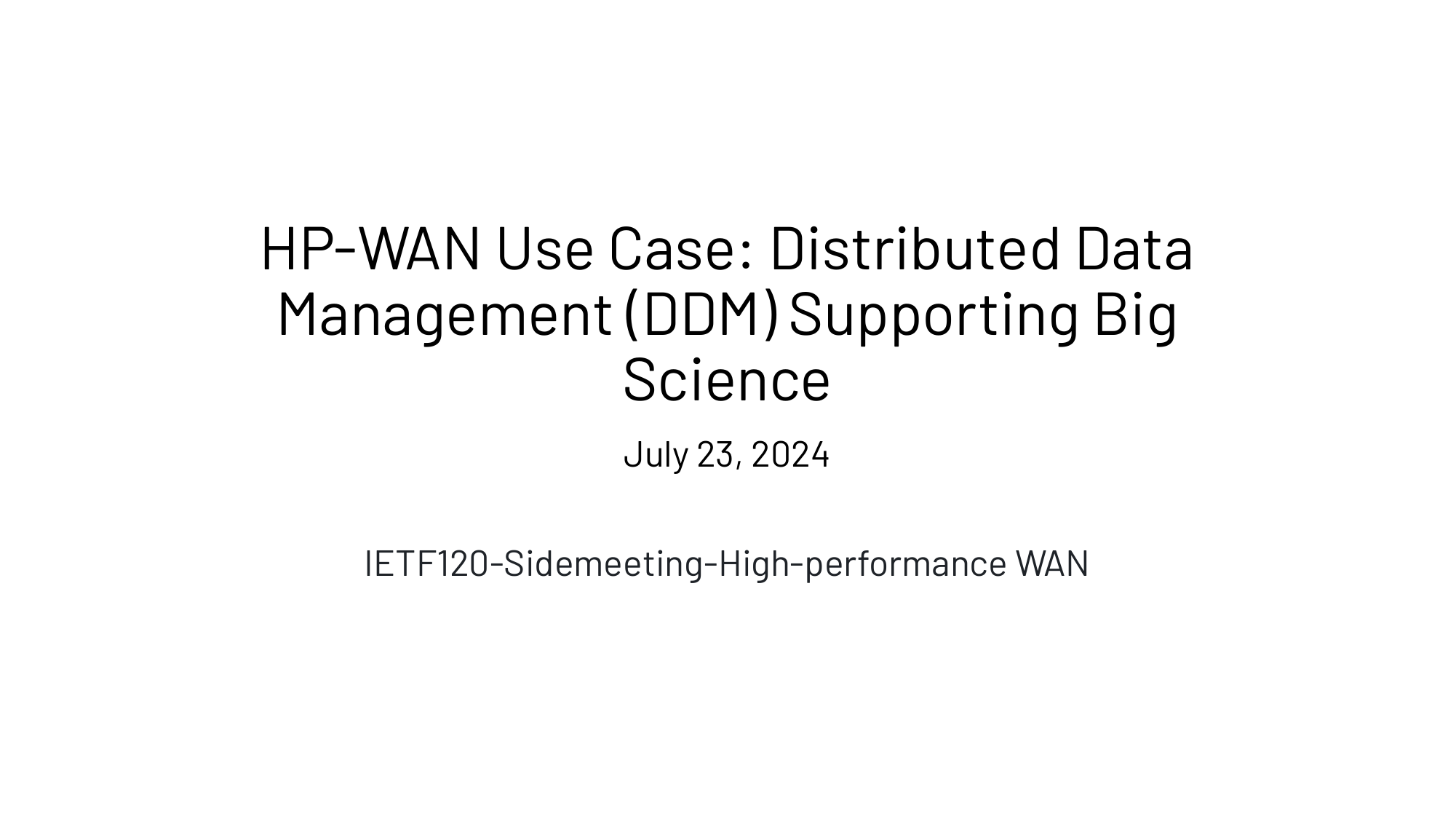

# HP-WAN Use Case: Distributed Data Management (DDM) Supporting Big Science
July 23, 2024

IETF120-Sidemeeting-High-performance WAN